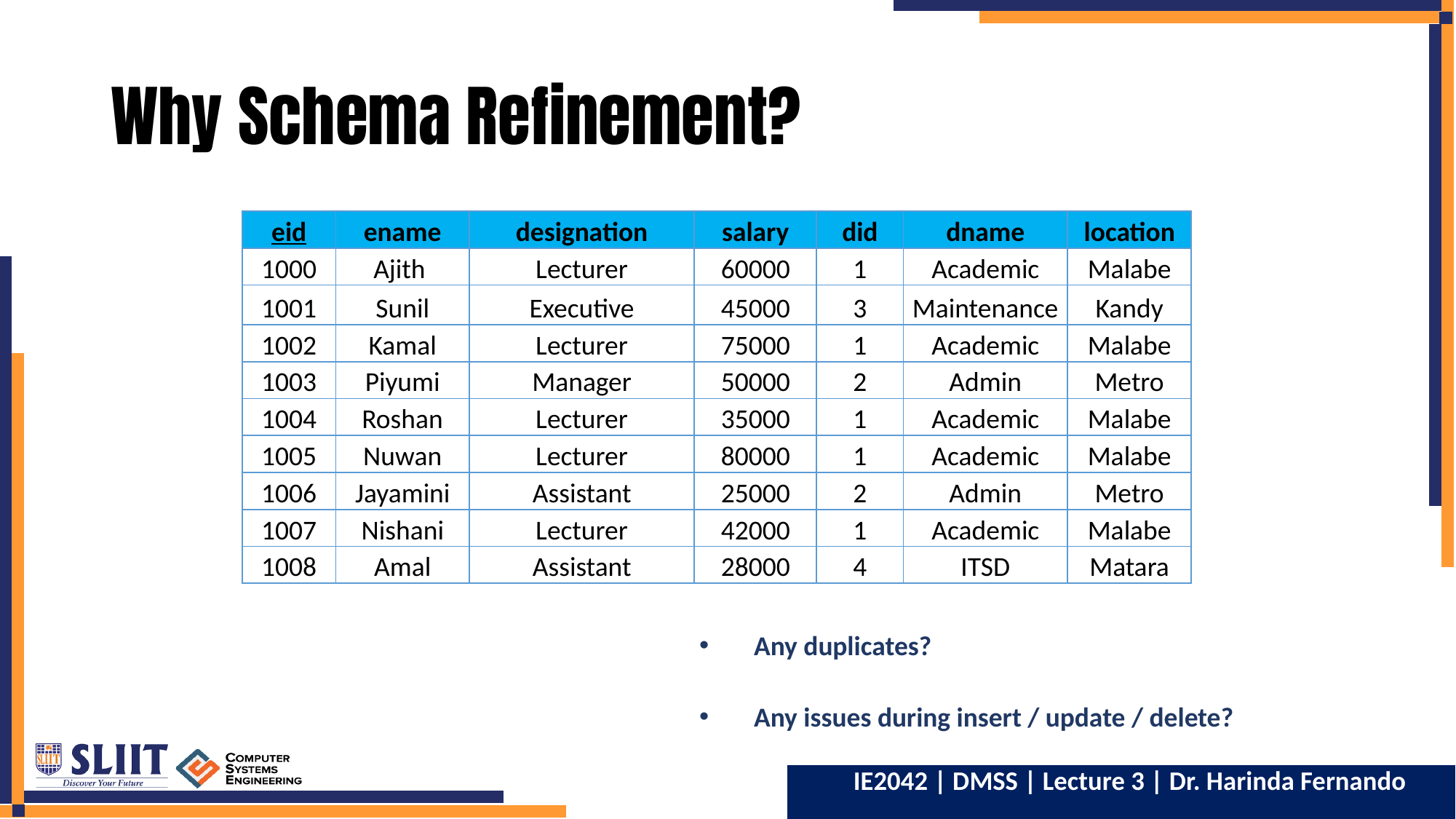

# Why Schema Refinement?
| eid | ename | designation | salary | did | dname | location |
| --- | --- | --- | --- | --- | --- | --- |
| 1000 | Ajith | Lecturer | 60000 | 1 | Academic | Malabe |
| 1001 | Sunil | Executive | 45000 | 3 | Maintenance | Kandy |
| 1002 | Kamal | Lecturer | 75000 | 1 | Academic | Malabe |
| 1003 | Piyumi | Manager | 50000 | 2 | Admin | Metro |
| 1004 | Roshan | Lecturer | 35000 | 1 | Academic | Malabe |
| 1005 | Nuwan | Lecturer | 80000 | 1 | Academic | Malabe |
| 1006 | Jayamini | Assistant | 25000 | 2 | Admin | Metro |
| 1007 | Nishani | Lecturer | 42000 | 1 | Academic | Malabe |
| 1008 | Amal | Assistant | 28000 | 4 | ITSD | Matara |
Any duplicates?
Any issues during insert / update / delete?

8
IE2042 | DMSS | Lecture 3 | Dr. Harinda Fernando